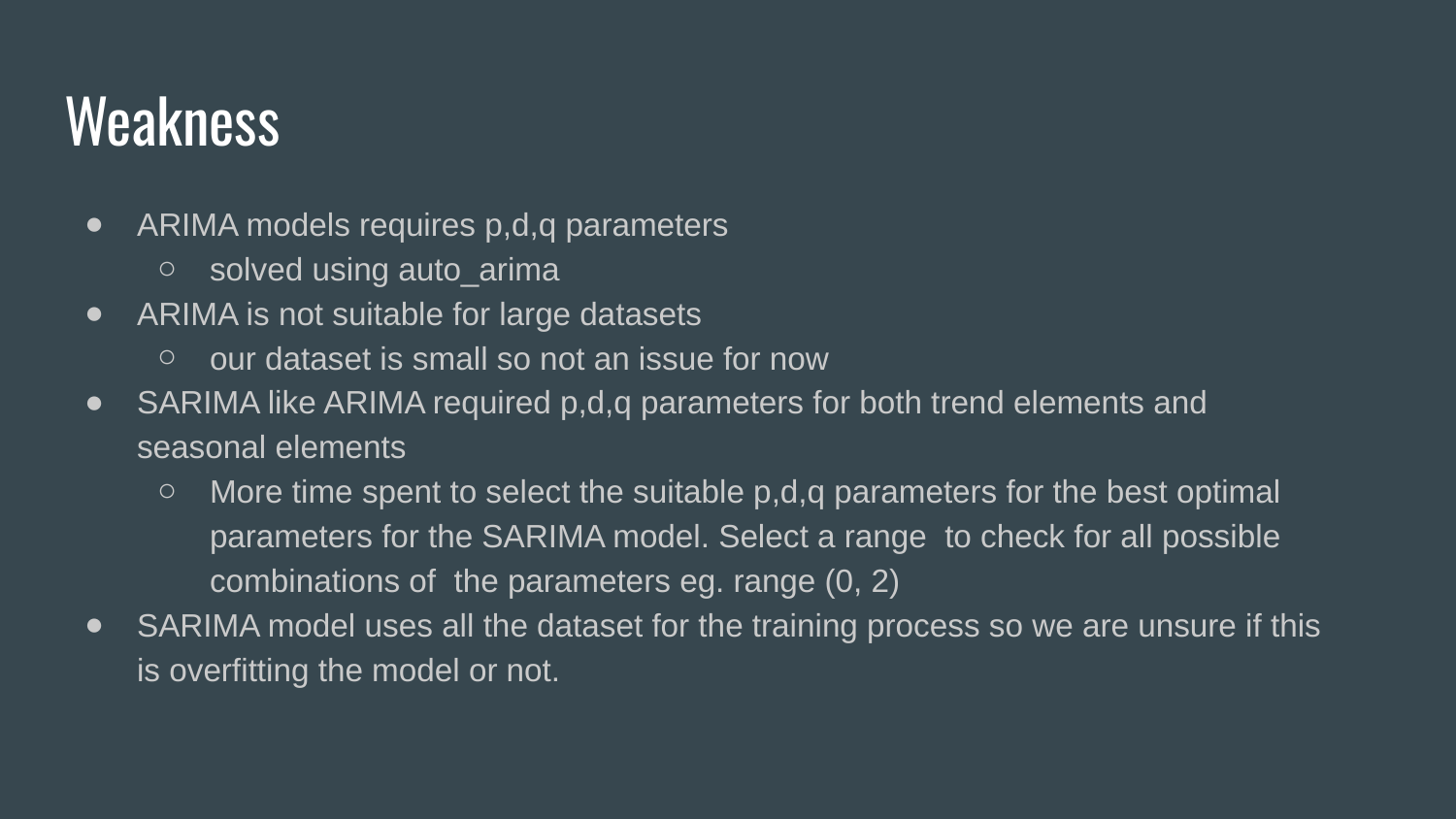

# Weakness

ARIMA models requires p,d,q parameters
solved using auto_arima
ARIMA is not suitable for large datasets
our dataset is small so not an issue for now
SARIMA like ARIMA required p,d,q parameters for both trend elements and seasonal elements
More time spent to select the suitable p,d,q parameters for the best optimal parameters for the SARIMA model. Select a range  to check for all possible combinations of  the parameters eg. range (0, 2)
SARIMA model uses all the dataset for the training process so we are unsure if this is overfitting the model or not.